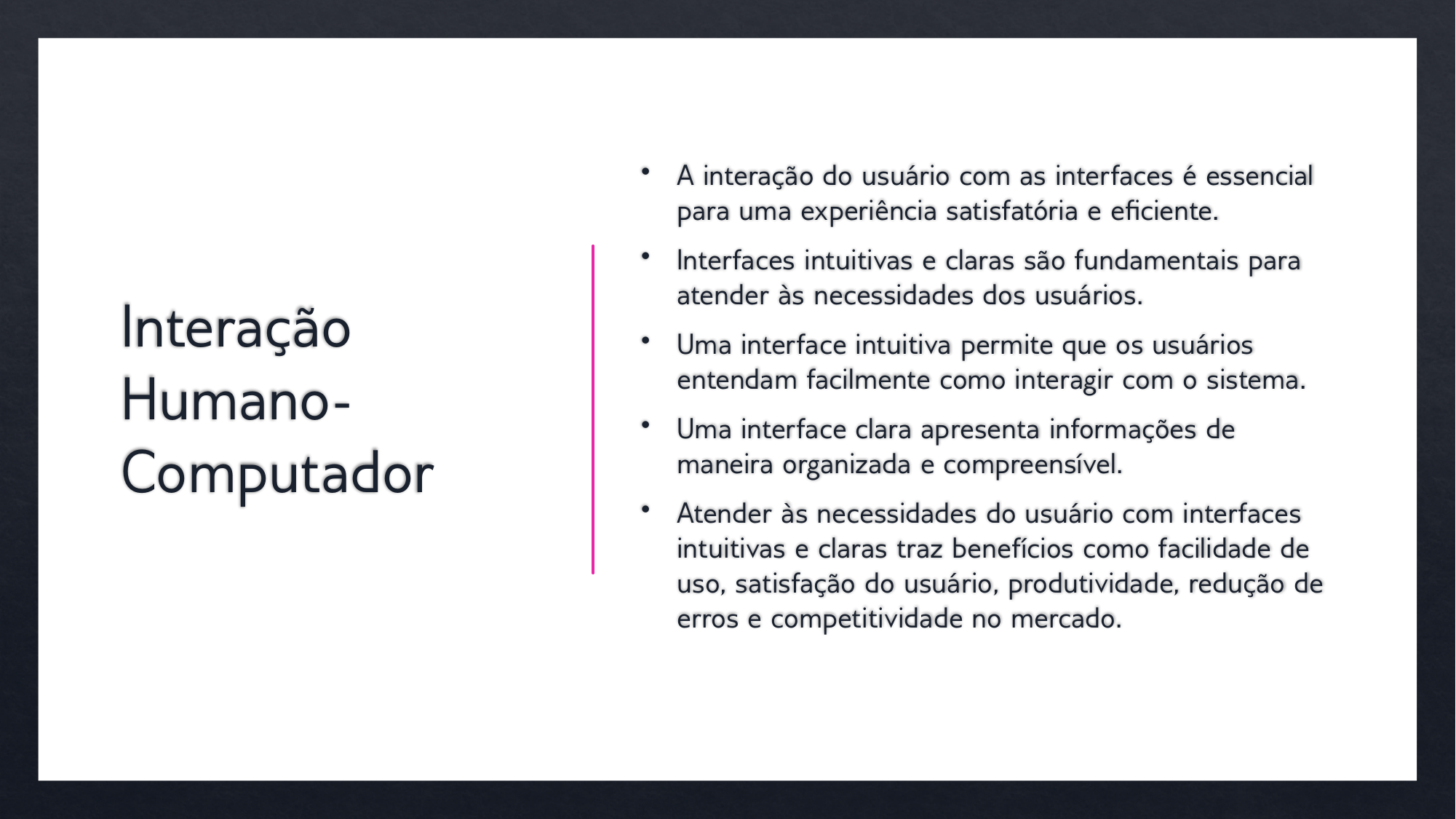

# Interação Humano-Computador
A interação do usuário com as interfaces é essencial para uma experiência satisfatória e eficiente.
Interfaces intuitivas e claras são fundamentais para atender às necessidades dos usuários.
Uma interface intuitiva permite que os usuários entendam facilmente como interagir com o sistema.
Uma interface clara apresenta informações de maneira organizada e compreensível.
Atender às necessidades do usuário com interfaces intuitivas e claras traz benefícios como facilidade de uso, satisfação do usuário, produtividade, redução de erros e competitividade no mercado.